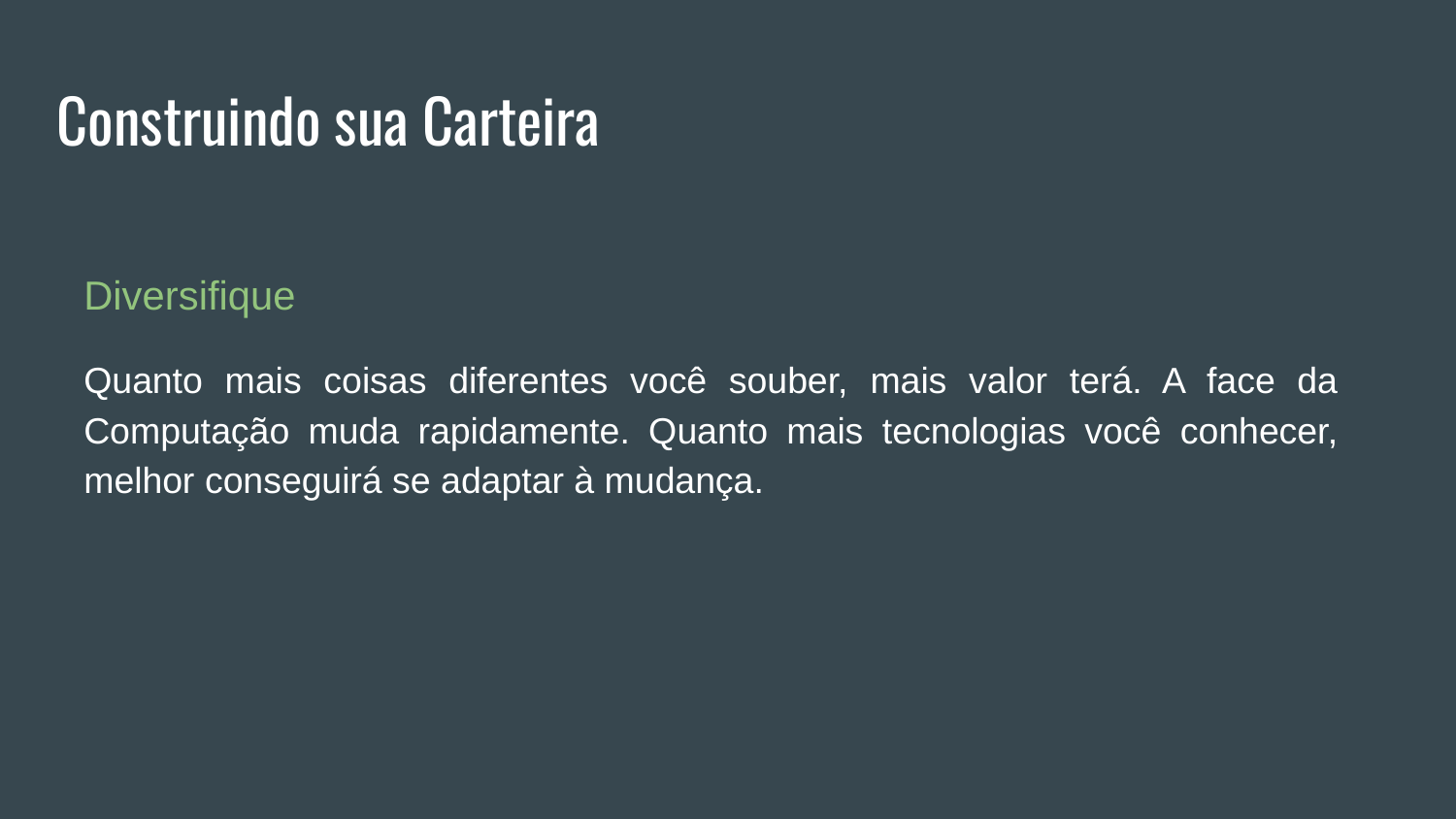

# Construindo sua Carteira
Diversifique
Quanto mais coisas diferentes você souber, mais valor terá. A face da Computação muda rapidamente. Quanto mais tecnologias você conhecer, melhor conseguirá se adaptar à mudança.